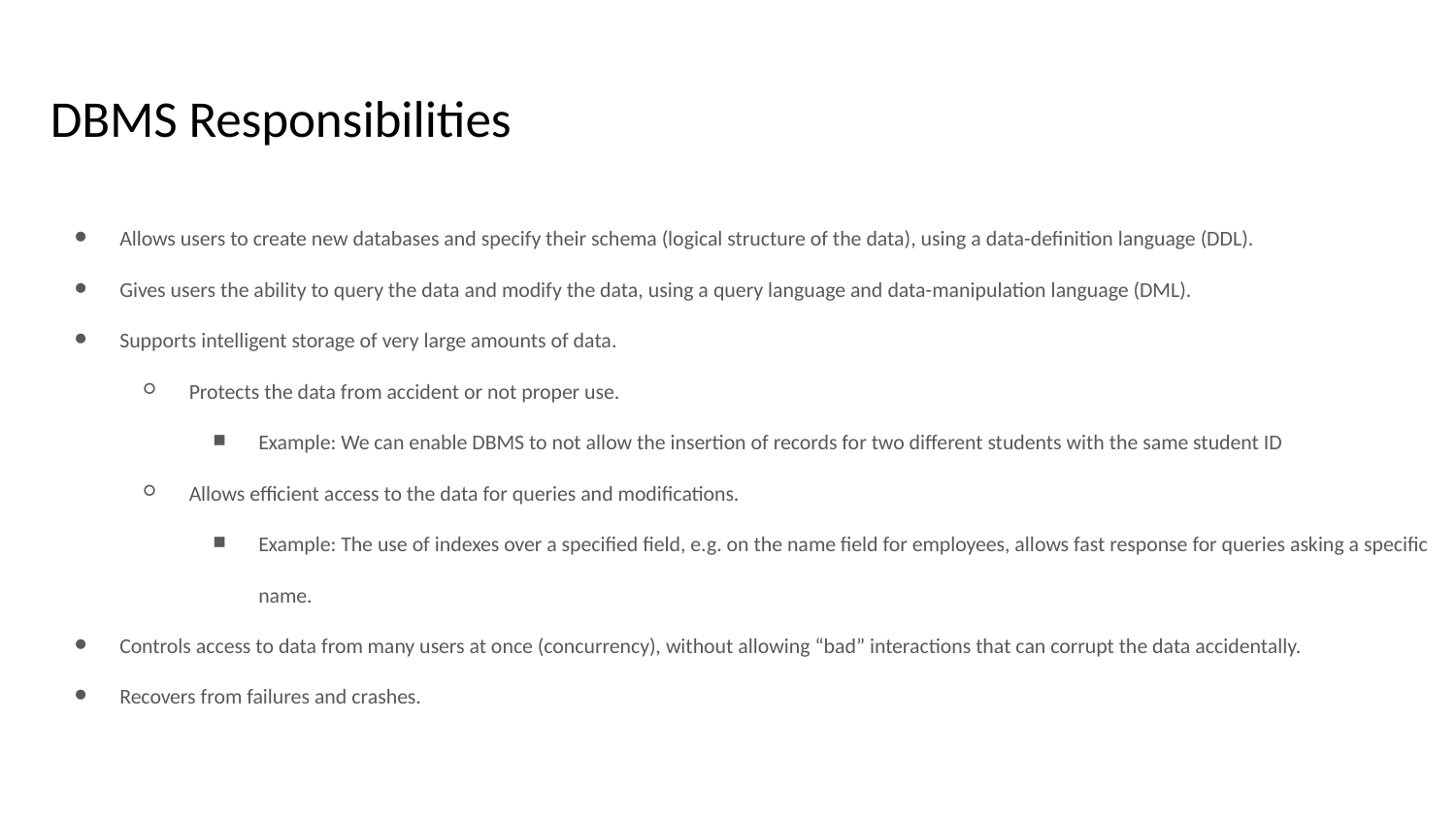

# DBMS Responsibilities
Allows users to create new databases and specify their schema (logical structure of the data), using a data-definition language (DDL).
Gives users the ability to query the data and modify the data, using a query language and data-manipulation language (DML).
Supports intelligent storage of very large amounts of data.
Protects the data from accident or not proper use.
Example: We can enable DBMS to not allow the insertion of records for two different students with the same student ID
Allows efficient access to the data for queries and modifications.
Example: The use of indexes over a specified field, e.g. on the name field for employees, allows fast response for queries asking a specific name.
Controls access to data from many users at once (concurrency), without allowing “bad” interactions that can corrupt the data accidentally.
Recovers from failures and crashes.